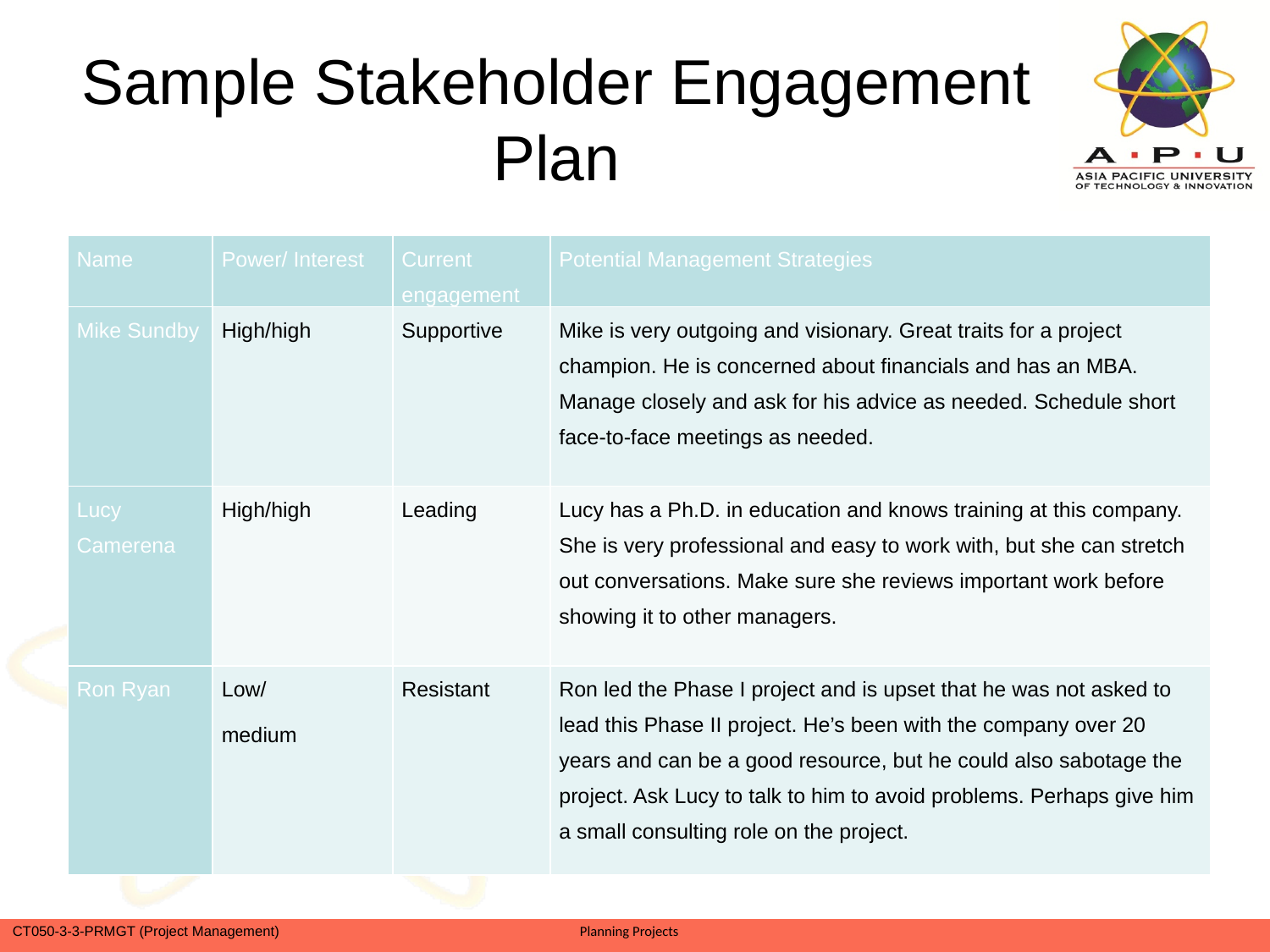

# Sample Stakeholder Engagement Plan

| Name | Power/ Interest | Current engagement | Potential Management Strategies |
| --- | --- | --- | --- |
| Mike Sundby | High/high | Supportive | Mike is very outgoing and visionary. Great traits for a project champion. He is concerned about financials and has an MBA. Manage closely and ask for his advice as needed. Schedule short face-to-face meetings as needed. |
| Lucy Camerena | High/high | Leading | Lucy has a Ph.D. in education and knows training at this company. She is very professional and easy to work with, but she can stretch out conversations. Make sure she reviews important work before showing it to other managers. |
| Ron Ryan | Low/ medium | Resistant | Ron led the Phase I project and is upset that he was not asked to lead this Phase II project. He’s been with the company over 20 years and can be a good resource, but he could also sabotage the project. Ask Lucy to talk to him to avoid problems. Perhaps give him a small consulting role on the project. |